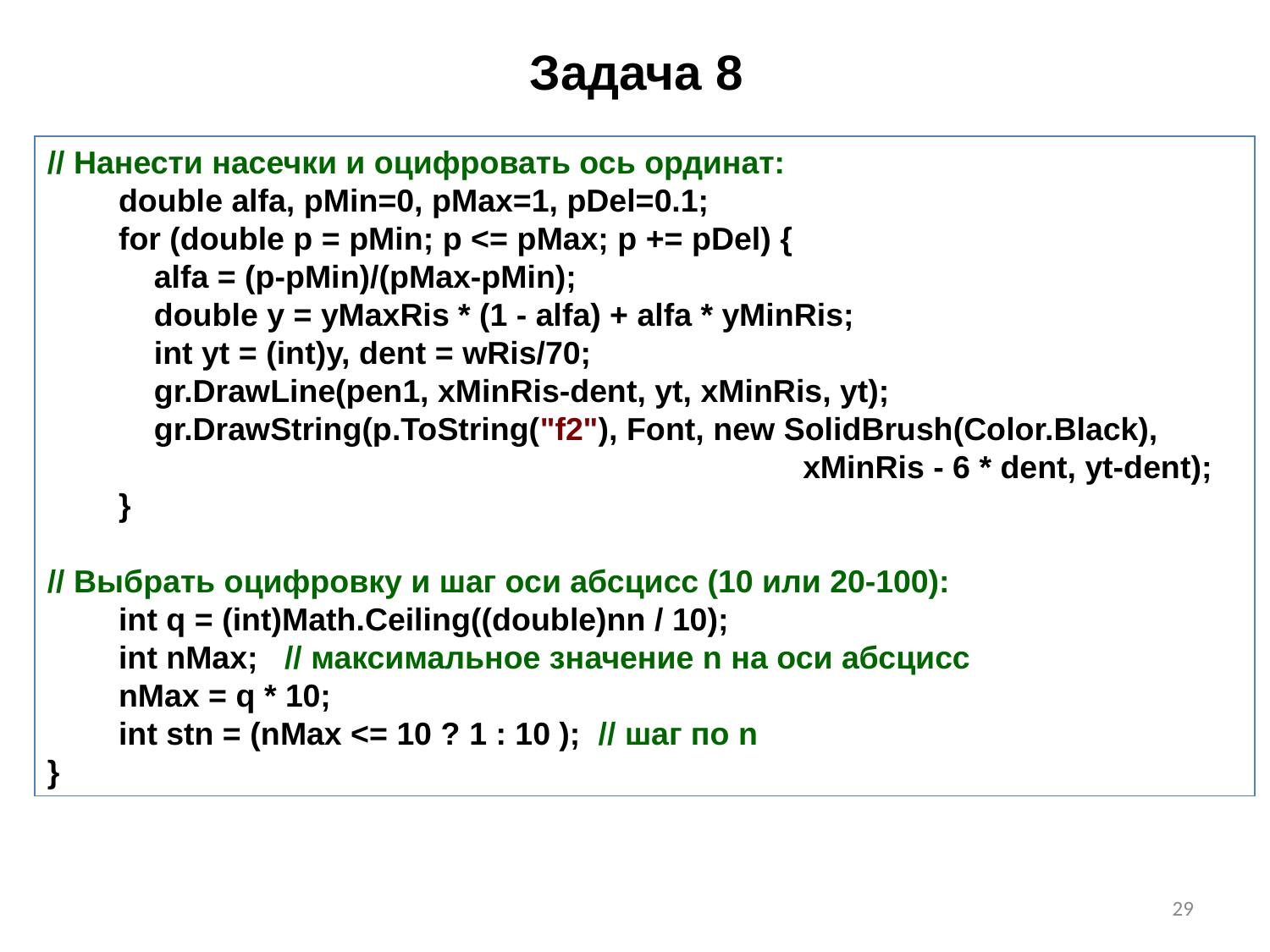

# Задача 8
// Нанести насечки и оцифровать ось ординат:
        double alfa, pMin=0, pMax=1, pDel=0.1;
        for (double p = pMin; p <= pMax; p += pDel) {
            alfa = (p-pMin)/(pMax-pMin);
            double y = yMaxRis * (1 - alfa) + alfa * yMinRis;
            int yt = (int)y, dent = wRis/70;
            gr.DrawLine(pen1, xMinRis-dent, yt, xMinRis, yt);
            gr.DrawString(p.ToString("f2"), Font, new SolidBrush(Color.Black),
                                                                                     xMinRis - 6 * dent, yt-dent);
        }

// Выбрать оцифровку и шаг оси абсцисс (10 или 20-100):
        int q = (int)Math.Ceiling((double)nn / 10);
        int nMax;   // максимальное значение n на оси абсцисс
        nMax = q * 10;
        int stn = (nMax <= 10 ? 1 : 10 );  // шаг по n
}
29